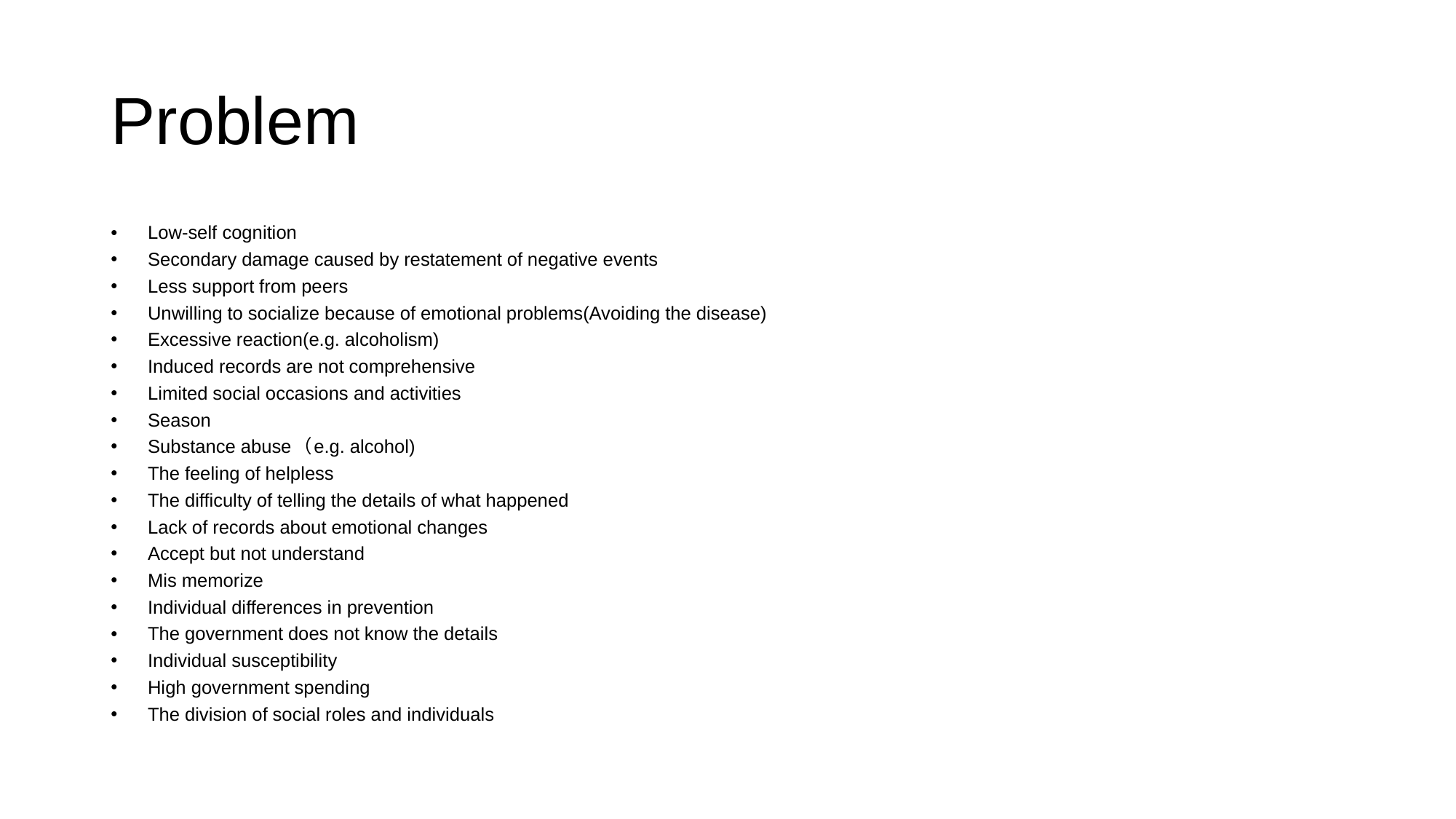

# Problem
Low-self cognition
Secondary damage caused by restatement of negative events
Less support from peers
Unwilling to socialize because of emotional problems(Avoiding the disease)
Excessive reaction(e.g. alcoholism)
Induced records are not comprehensive
Limited social occasions and activities
Season
Substance abuse（e.g. alcohol)
The feeling of helpless
The difficulty of telling the details of what happened
Lack of records about emotional changes
Accept but not understand
Mis memorize
Individual differences in prevention
The government does not know the details
Individual susceptibility
High government spending
The division of social roles and individuals